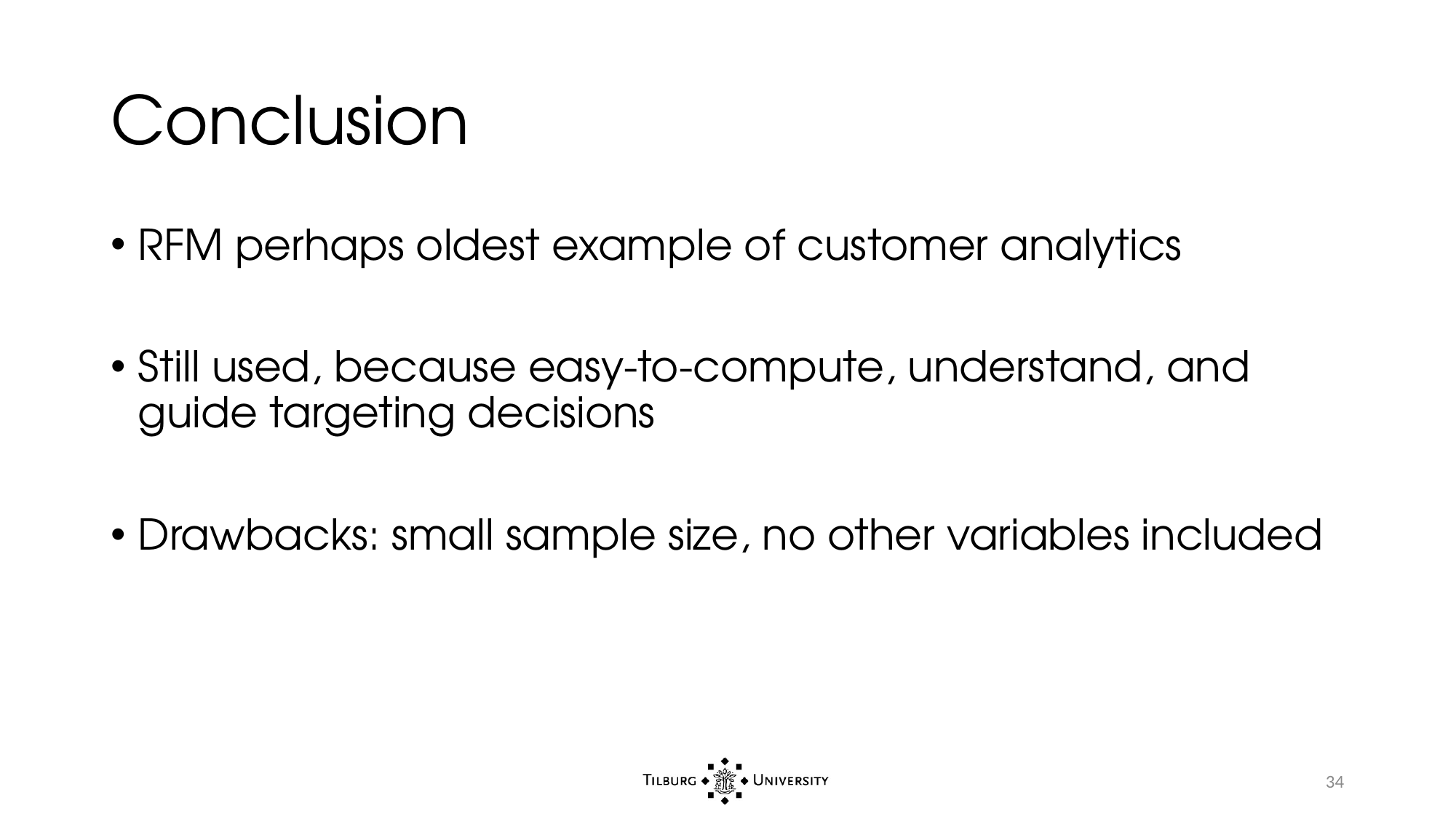

# Conclusion
RFM perhaps oldest example of customer analytics

Still used, because easy-to-compute, understand, and guide targeting decisions

Drawbacks: small sample size, no other variables included

34